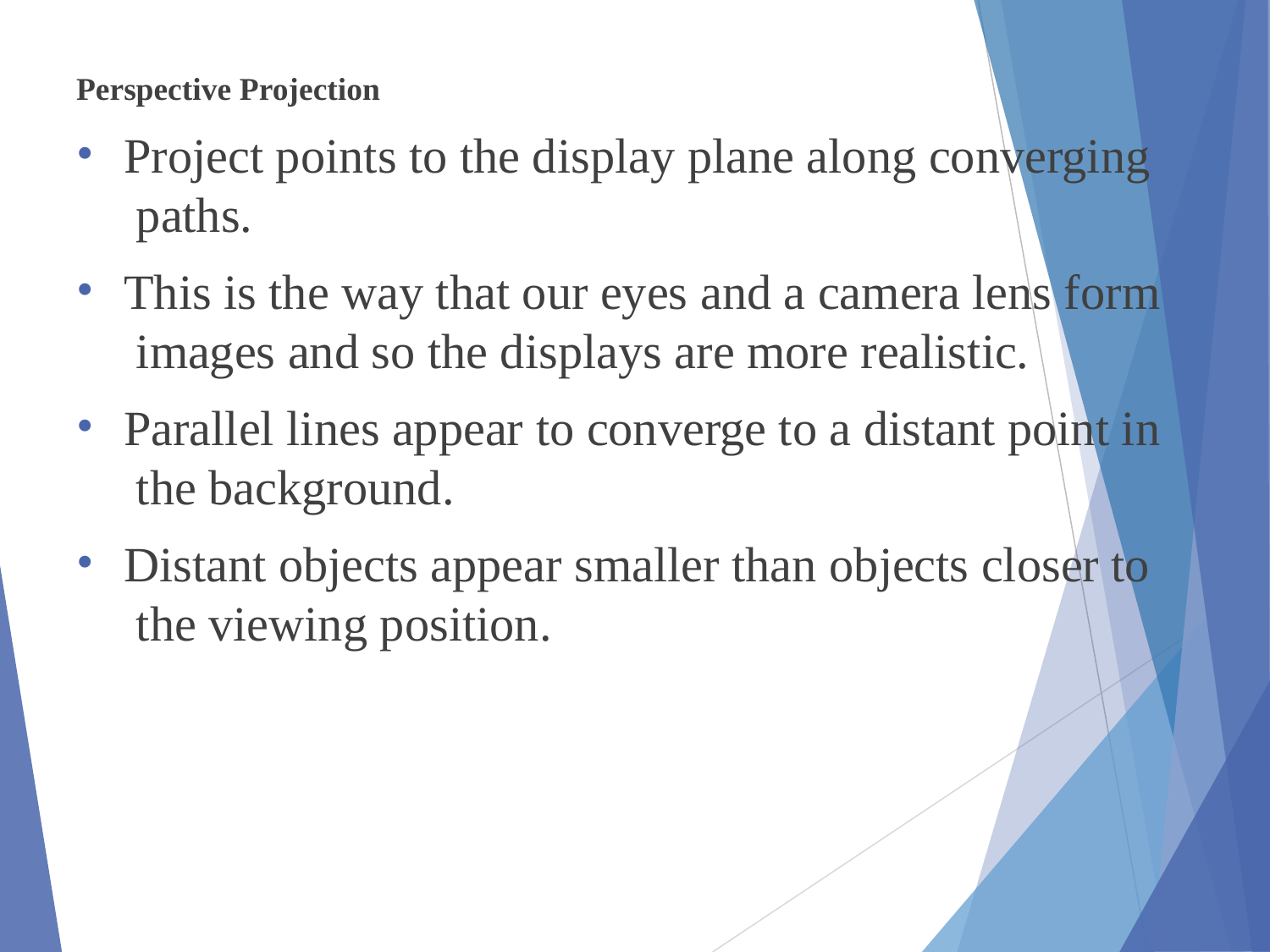

Perspective Projection
Project points to the display plane along converging  paths.
This is the way that our eyes and a camera lens form  images and so the displays are more realistic.
Parallel lines appear to converge to a distant point in  the background.
Distant objects appear smaller than objects closer to  the viewing position.